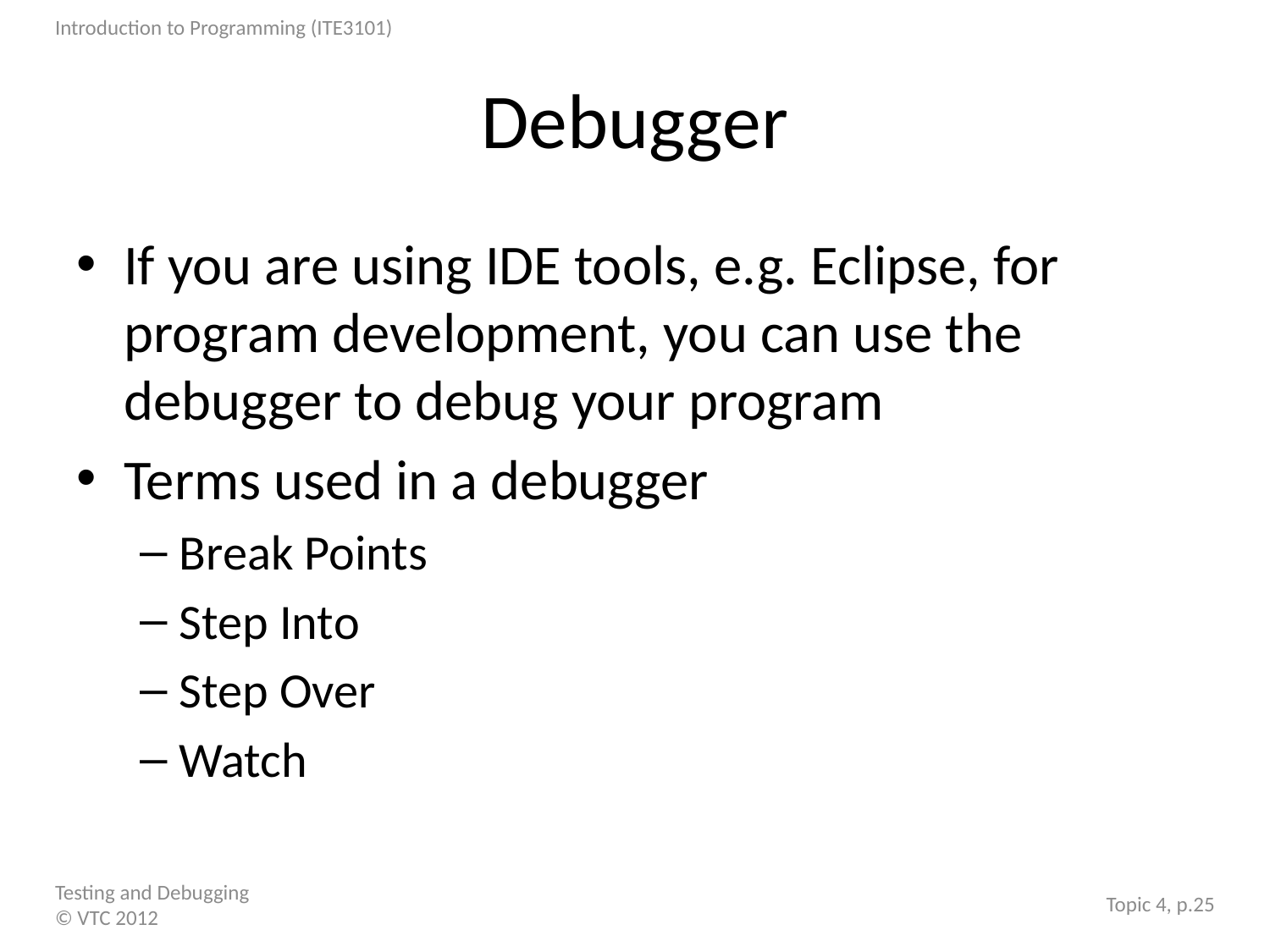

# Debugger
If you are using IDE tools, e.g. Eclipse, for program development, you can use the debugger to debug your program
Terms used in a debugger
Break Points
Step Into
Step Over
Watch